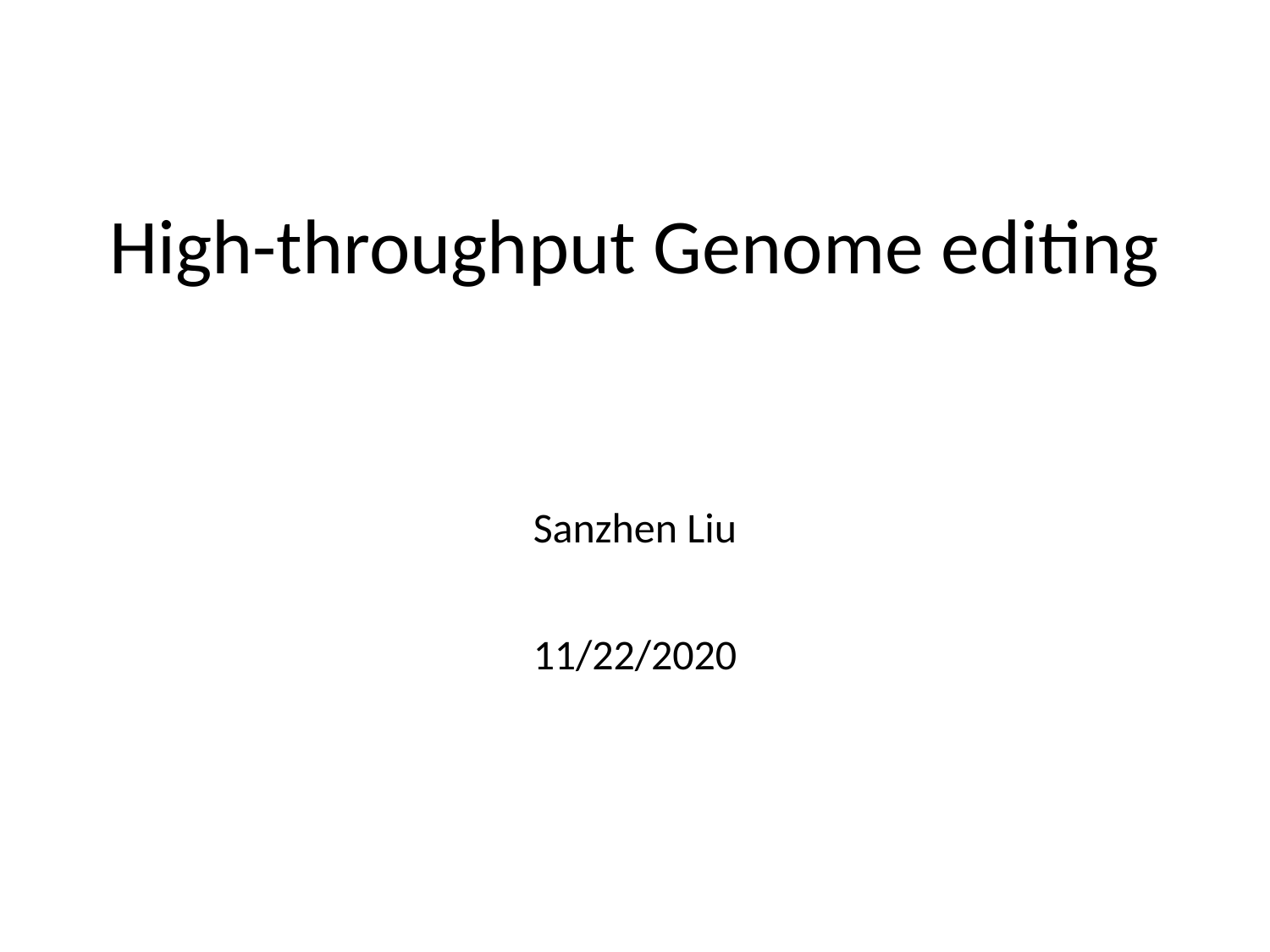

# High-throughput Genome editing
Sanzhen Liu

11/22/2020